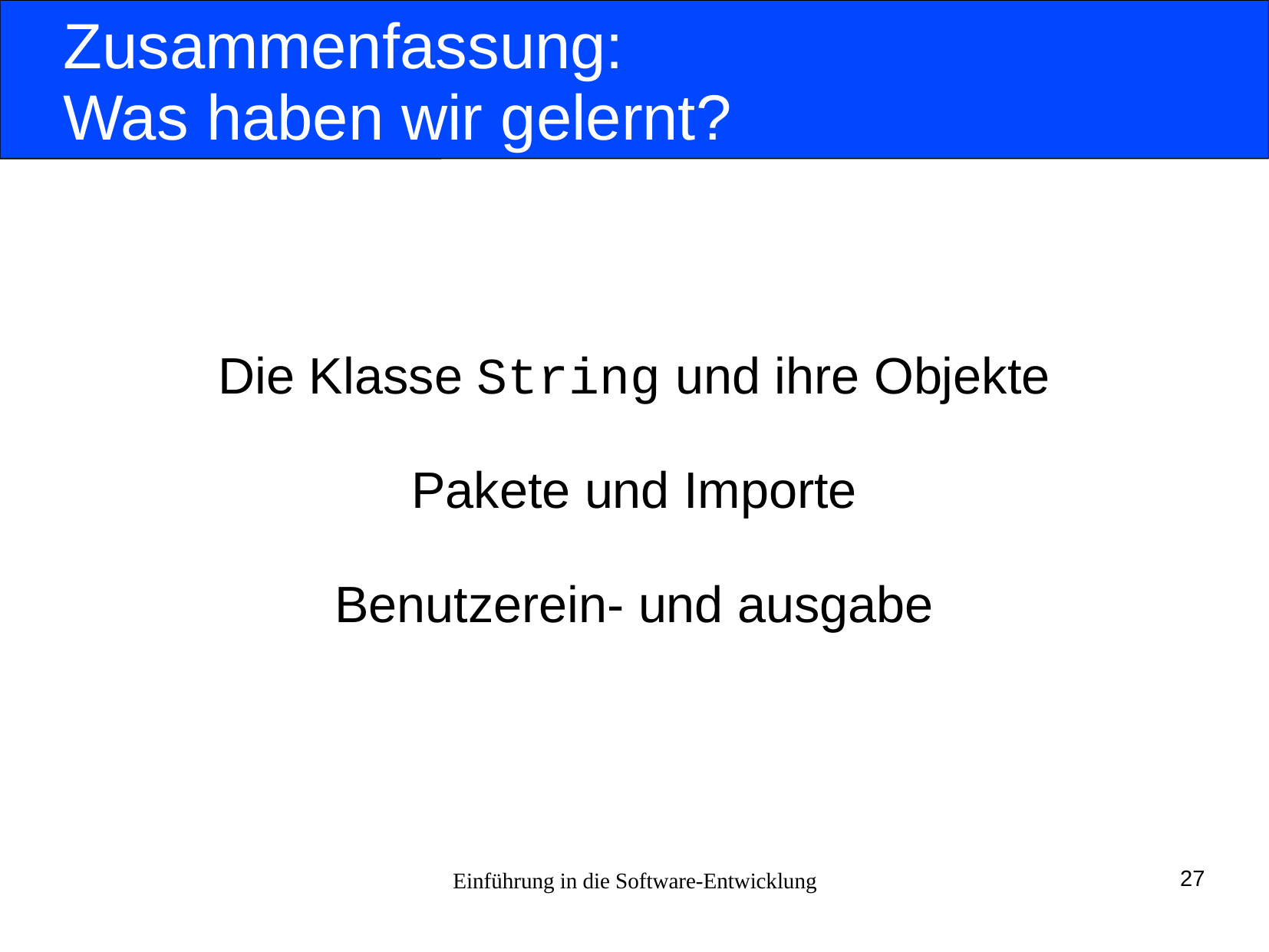

# Zusammenfassung: Was haben wir gelernt?
Die Klasse String und ihre Objekte

Pakete und Importe

Benutzerein- und ausgabe

Einführung in die Software-Entwicklung
27